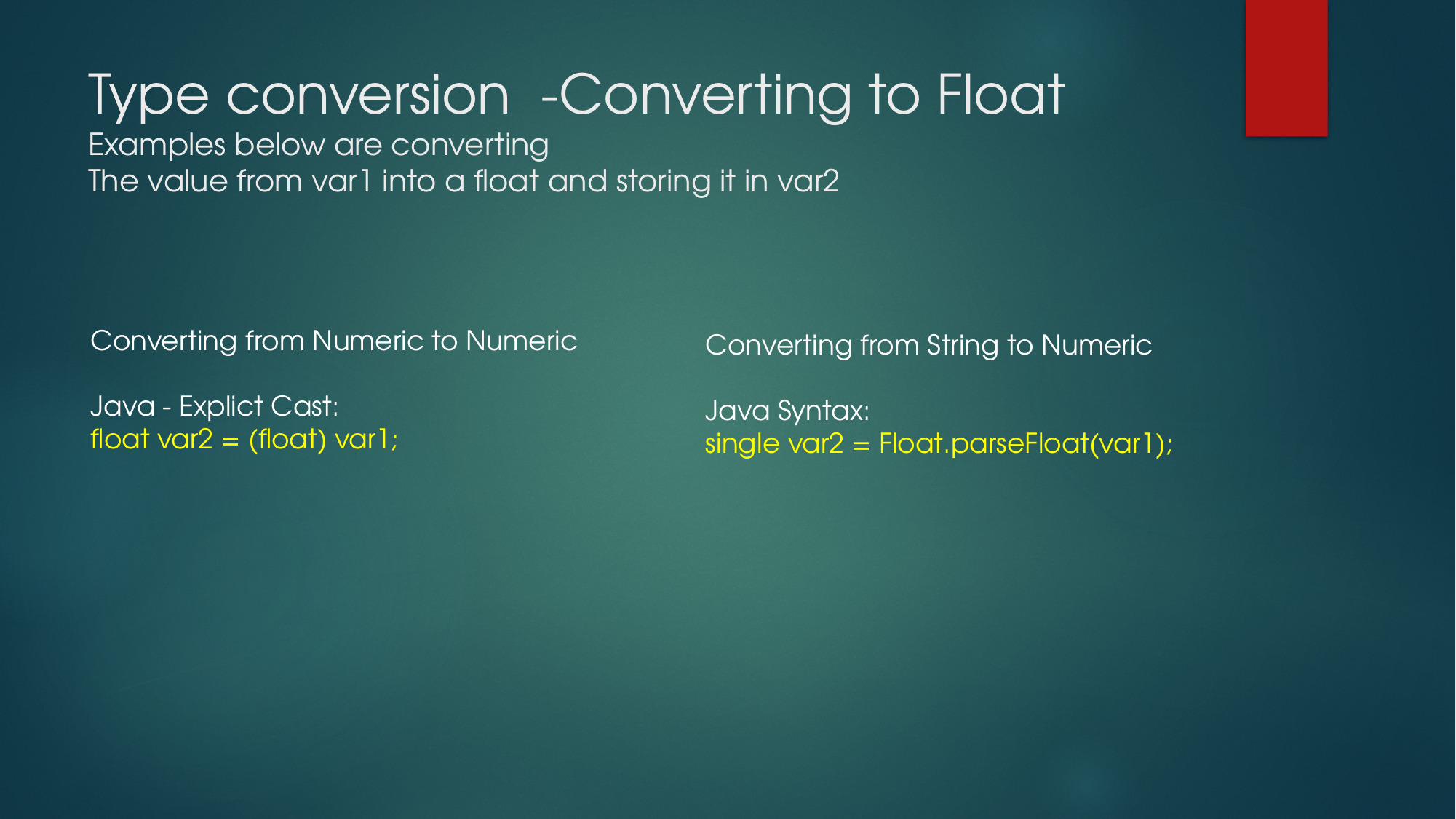

# Type conversion  -Converting to Float Examples below are converting The value from var1 into a float and storing it in var2
Converting from Numeric to Numeric

Java - Explict Cast:
float var2 = (float) var1;

Converting from String to Numeric

Java Syntax:
single var2 = Float.parseFloat(var1);